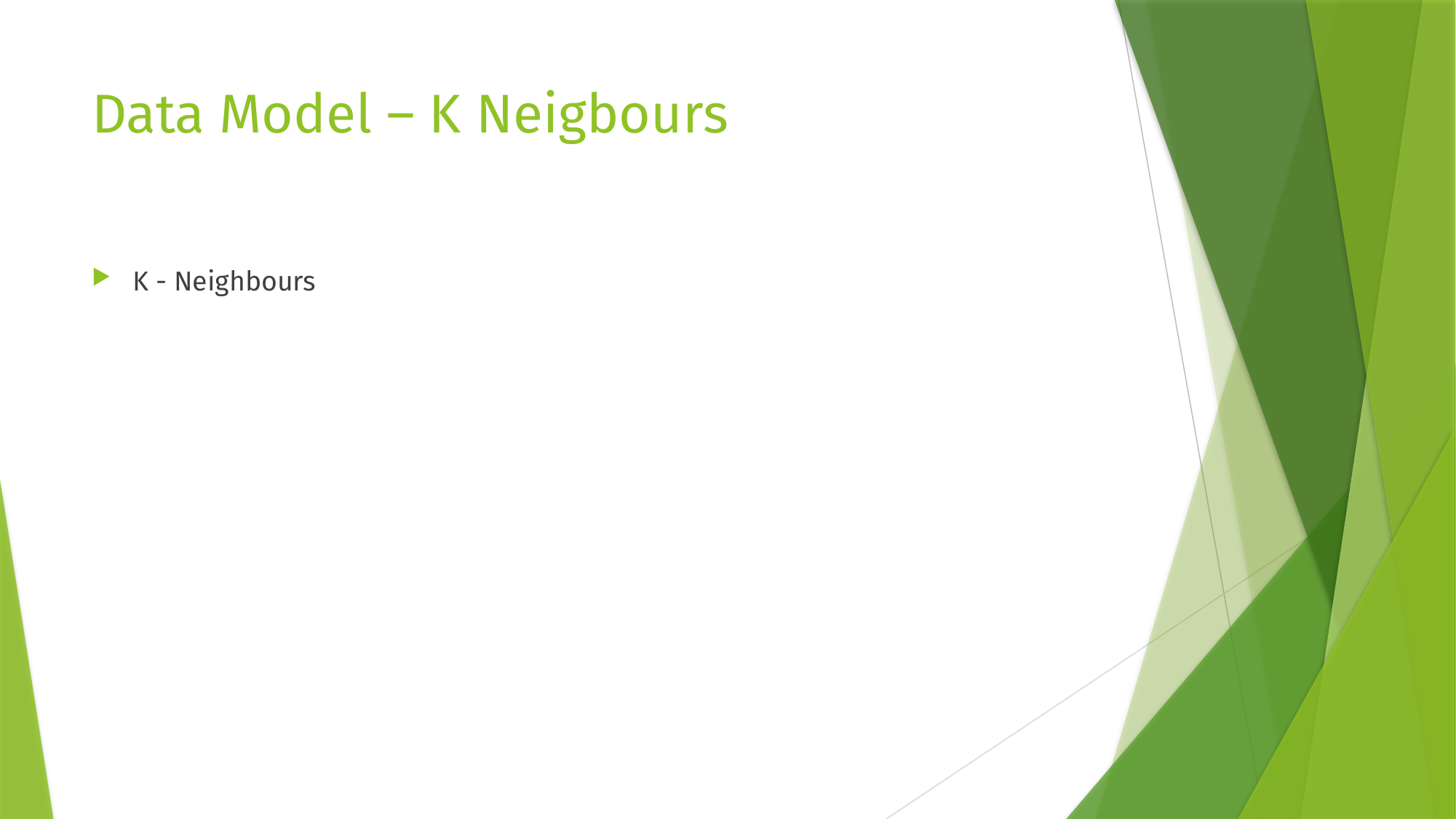

# Data Model – K Neigbours
K - Neighbours